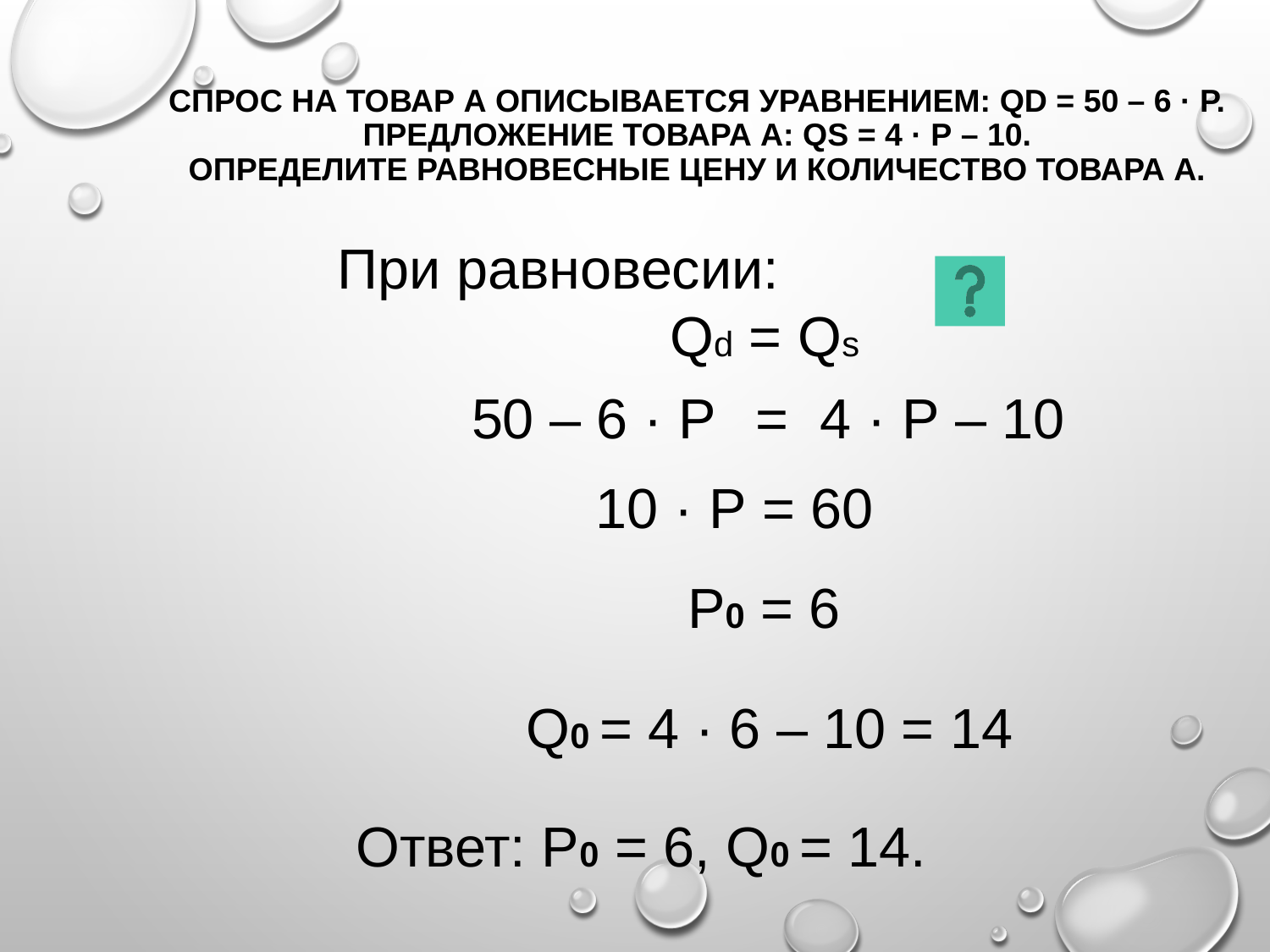

# Спрос на товар А описывается уравнением: Qd = 50 – 6 · Р. Предложение товара А: Qs = 4 · Р – 10. Определите равновесные цену и количество товара А.
При равновесии:
		     Qd = Qs

 50 – 6 · Р
 =  4 · Р – 10
10 · Р = 60
Р0 = 6
Q0 = 4 · 6 – 10 = 14
Ответ: Р0 = 6, Q0 = 14.